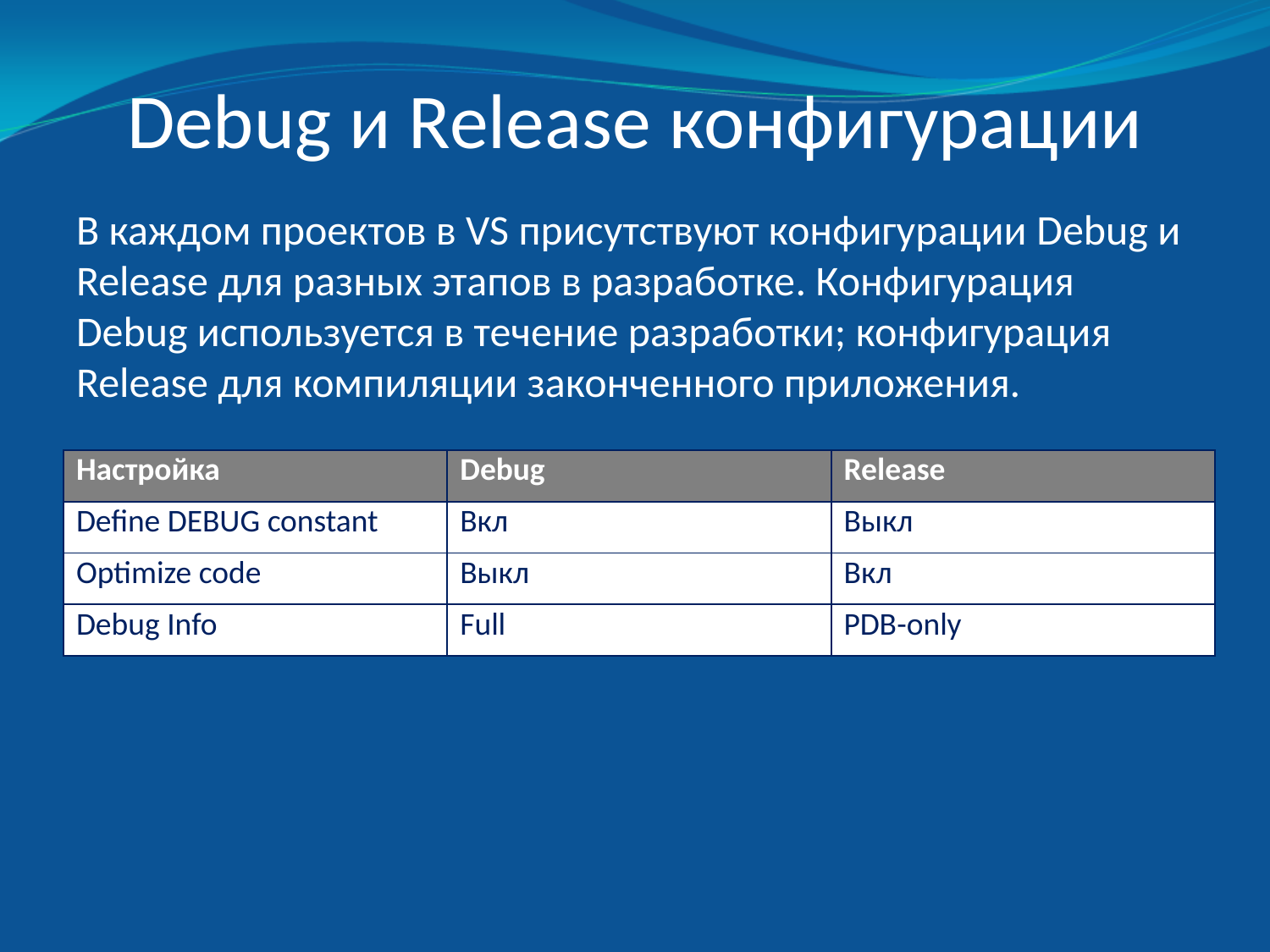

# Debug и Release конфигурации
В каждом проектов в VS присутствуют конфигурации Debug и Release для разных этапов в разработке. Конфигурация Debug используется в течение разработки; конфигурация Release для компиляции законченного приложения.
| Настройка | Debug | Release |
| --- | --- | --- |
| Define DEBUG constant | Вкл | Выкл |
| Optimize code | Выкл | Вкл |
| Debug Info | Full | PDB-only |